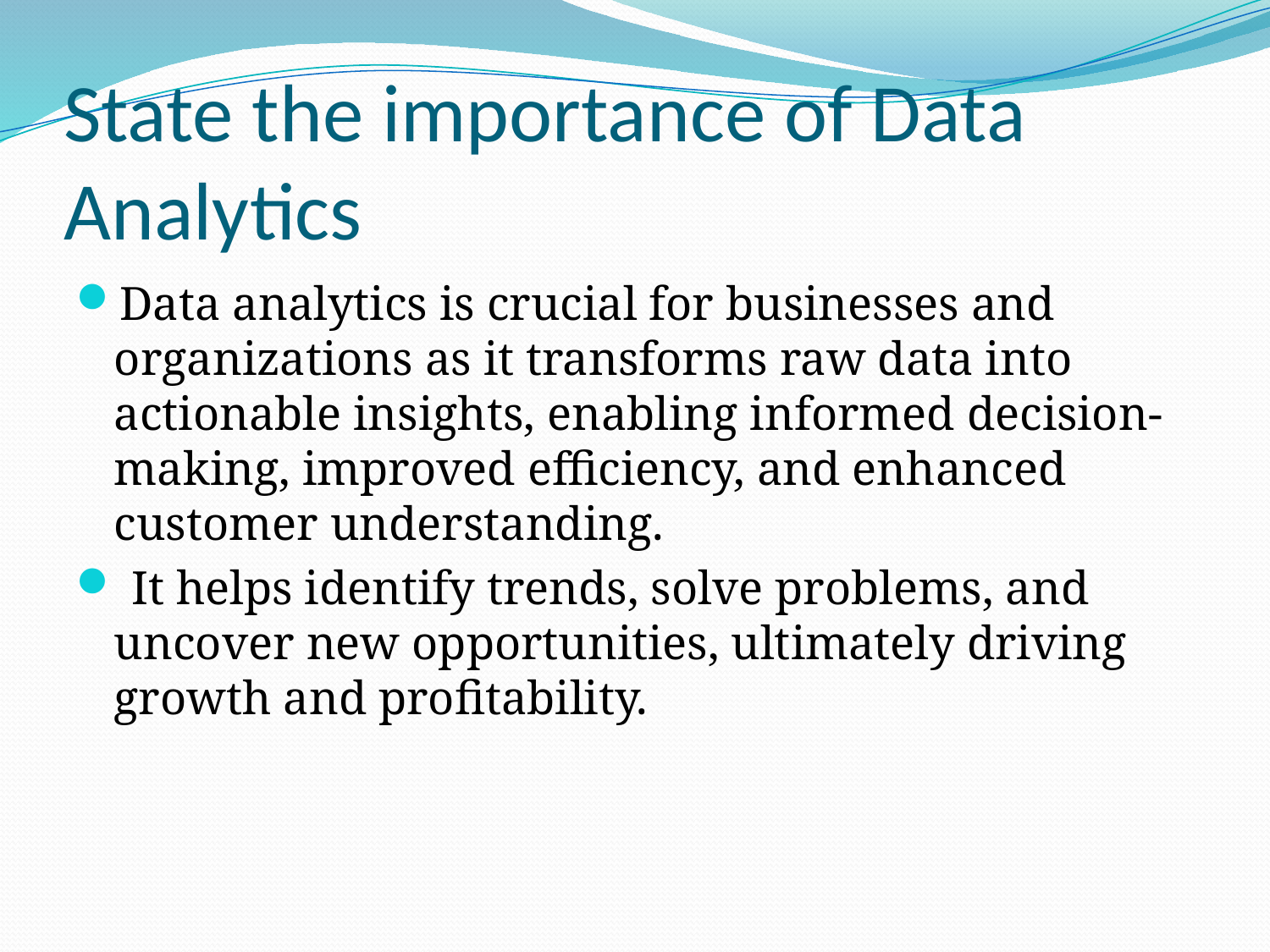

# State the importance of Data Analytics
Data analytics is crucial for businesses and organizations as it transforms raw data into actionable insights, enabling informed decision-making, improved efficiency, and enhanced customer understanding.
 It helps identify trends, solve problems, and uncover new opportunities, ultimately driving growth and profitability.